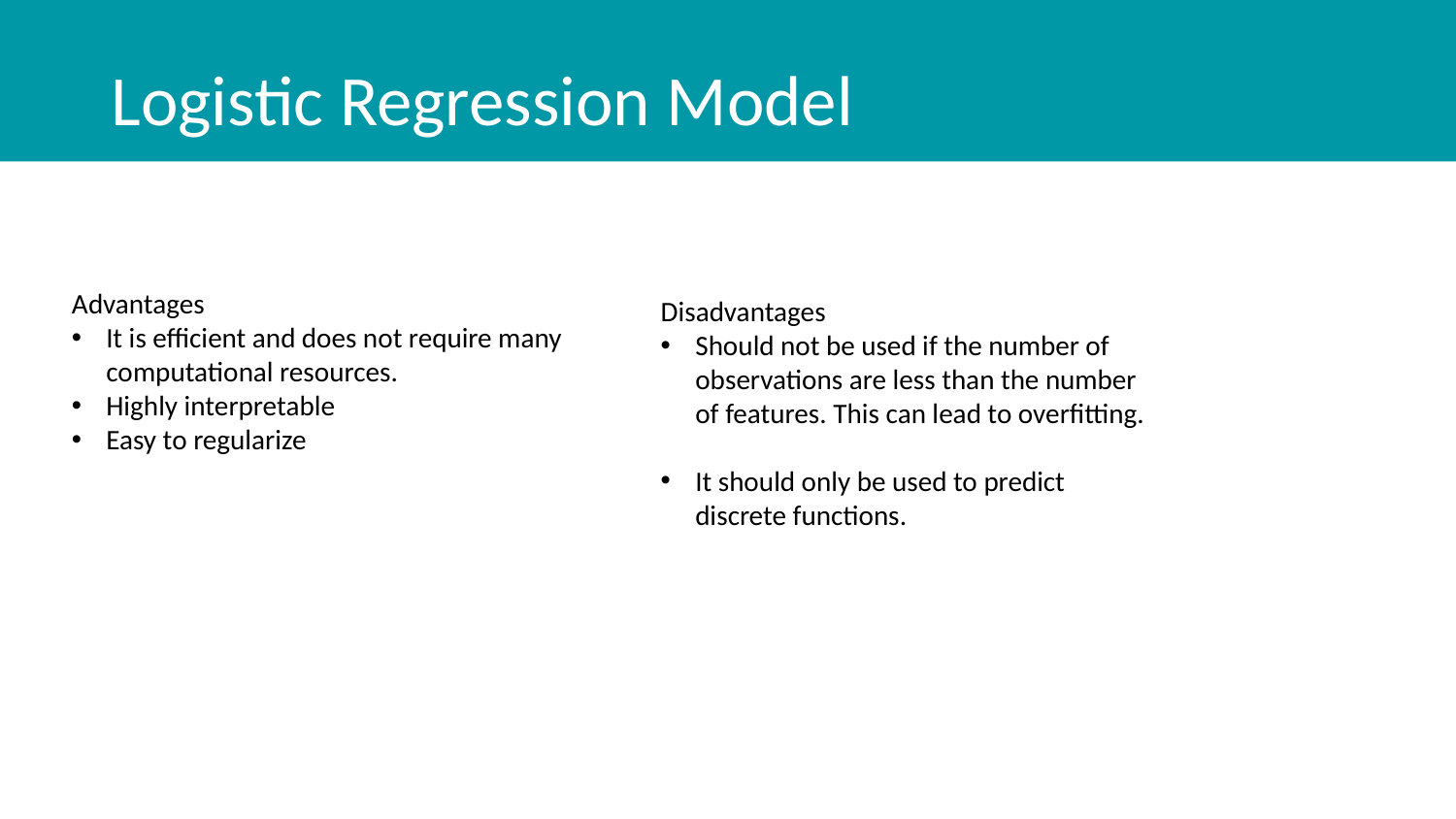

# Logistic Regression Model
Advantages
It is efficient and does not require many computational resources.
Highly interpretable
Easy to regularize
Disadvantages
Should not be used if the number of observations are less than the number of features. This can lead to overfitting.
It should only be used to predict discrete functions.